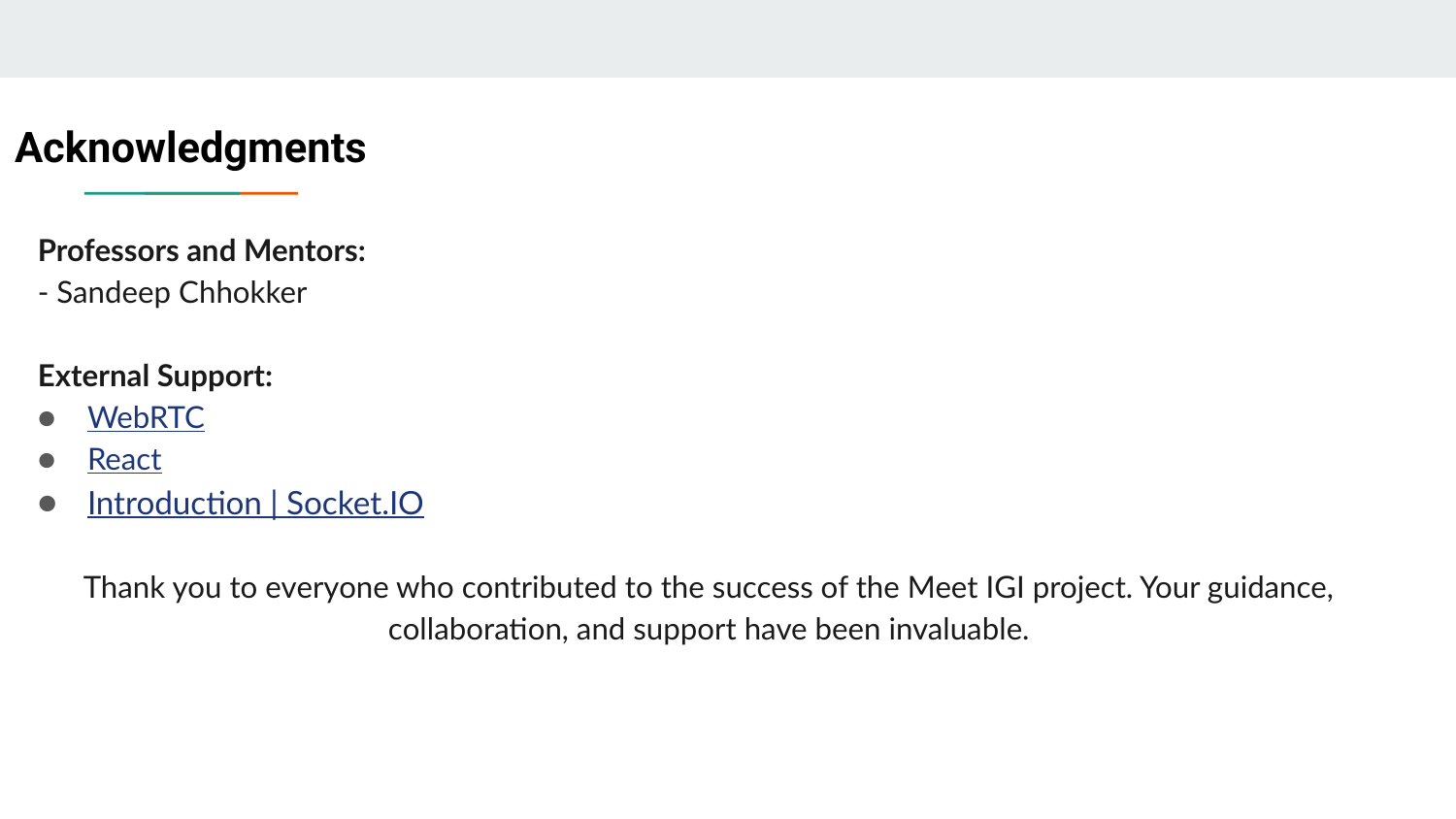

# Acknowledgments

Professors and Mentors:
- Sandeep Chhokker

External Support:
WebRTC
React
Introduction | Socket.IO

Thank you to everyone who contributed to the success of the Meet IGI project. Your guidance, collaboration, and support have been invaluable.